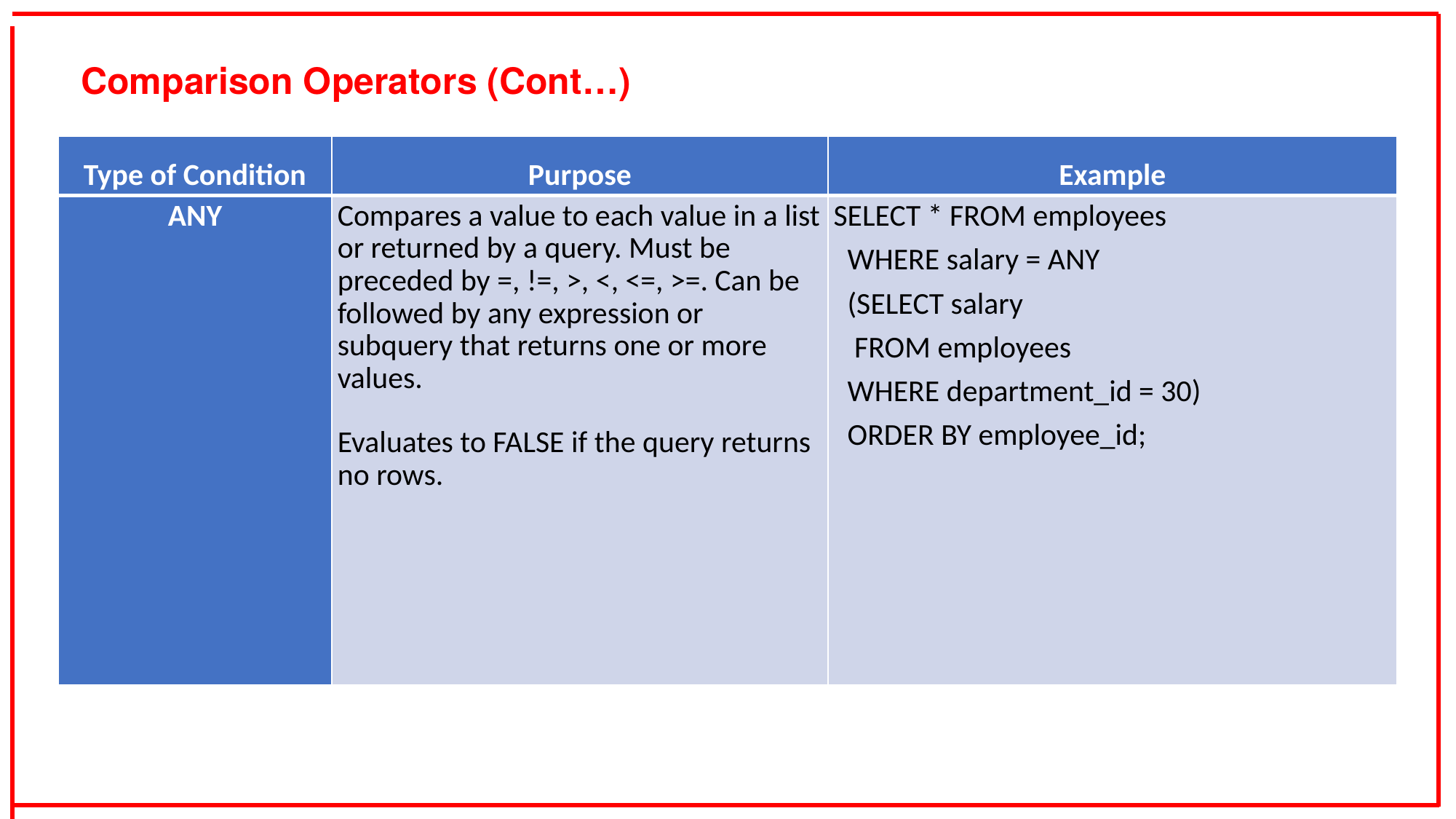

Comparison Operators (Cont…)
| Type of Condition | Purpose | Example |
| --- | --- | --- |
| ANY | Compares a value to each value in a list or returned by a query. Must be preceded by =, !=, >, <, <=, >=. Can be followed by any expression or subquery that returns one or more values. Evaluates to FALSE if the query returns no rows. | SELECT \* FROM employees WHERE salary = ANY (SELECT salary FROM employees WHERE department\_id = 30) ORDER BY employee\_id; |